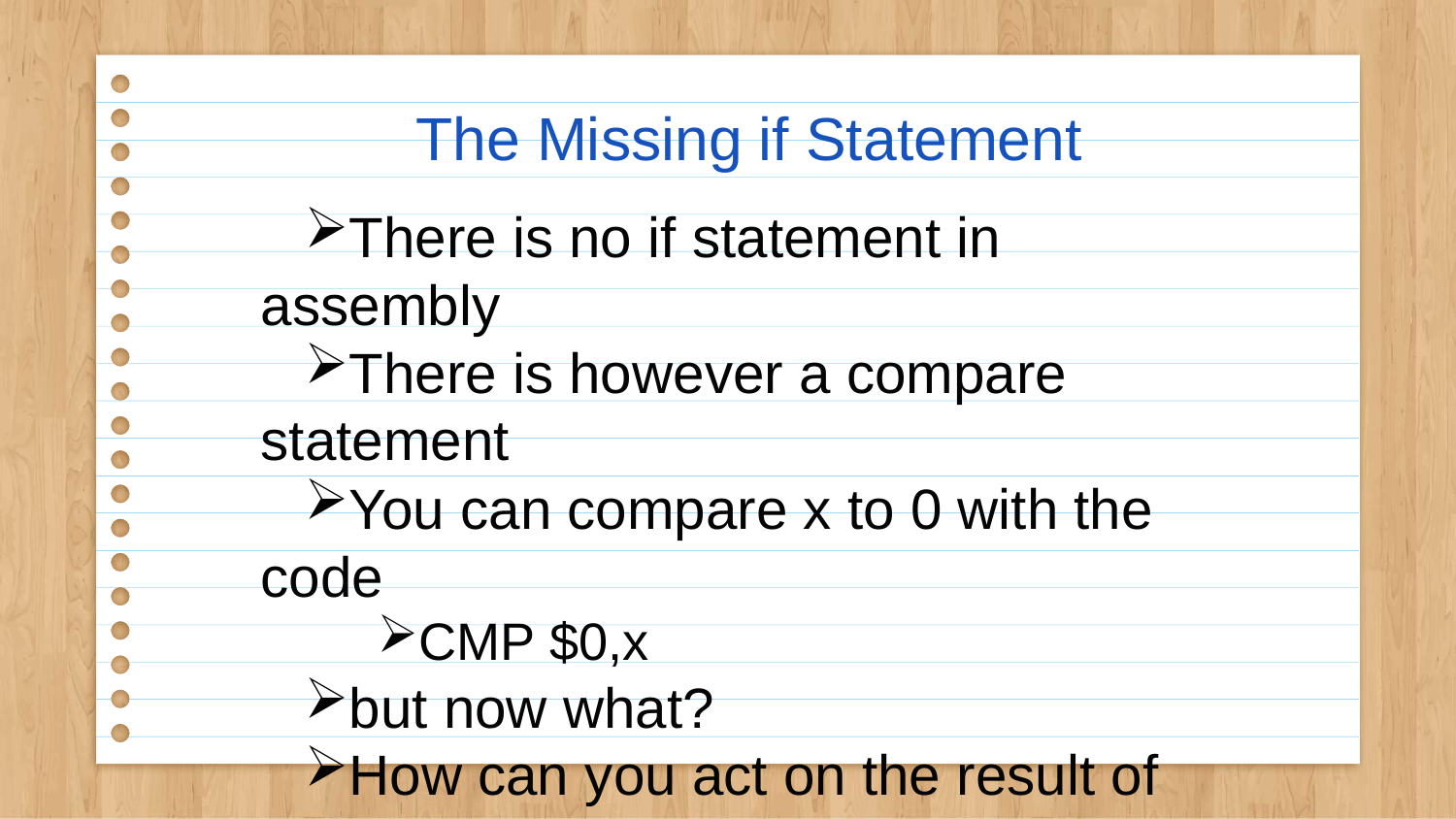

# The Missing if Statement
There is no if statement in assembly
There is however a compare statement
You can compare x to 0 with the code
CMP $0,x
but now what?
How can you act on the result of the comparison?